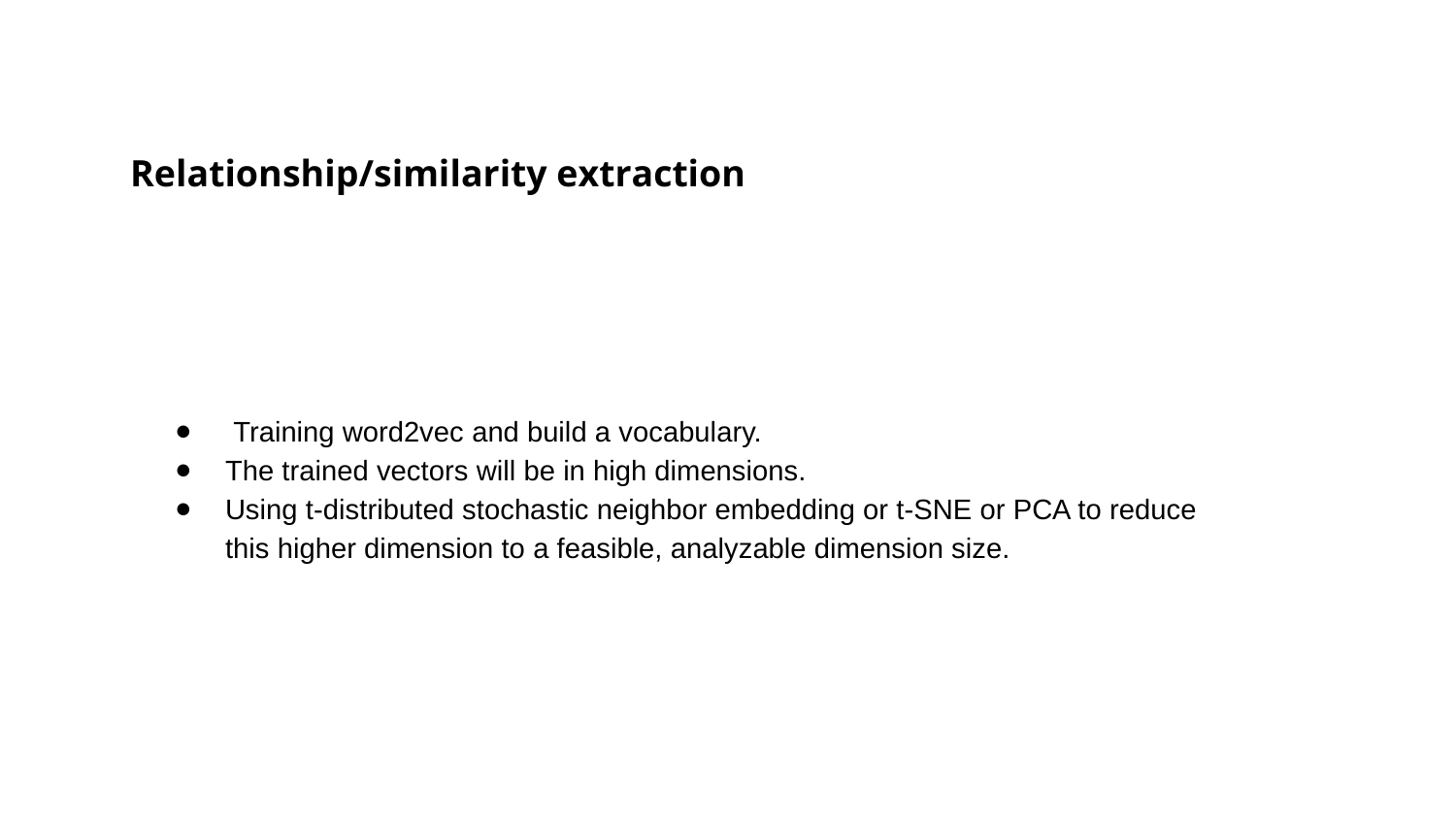

Relationship/similarity extraction
 Training word2vec and build a vocabulary.
The trained vectors will be in high dimensions.
Using t-distributed stochastic neighbor embedding or t-SNE or PCA to reduce this higher dimension to a feasible, analyzable dimension size.